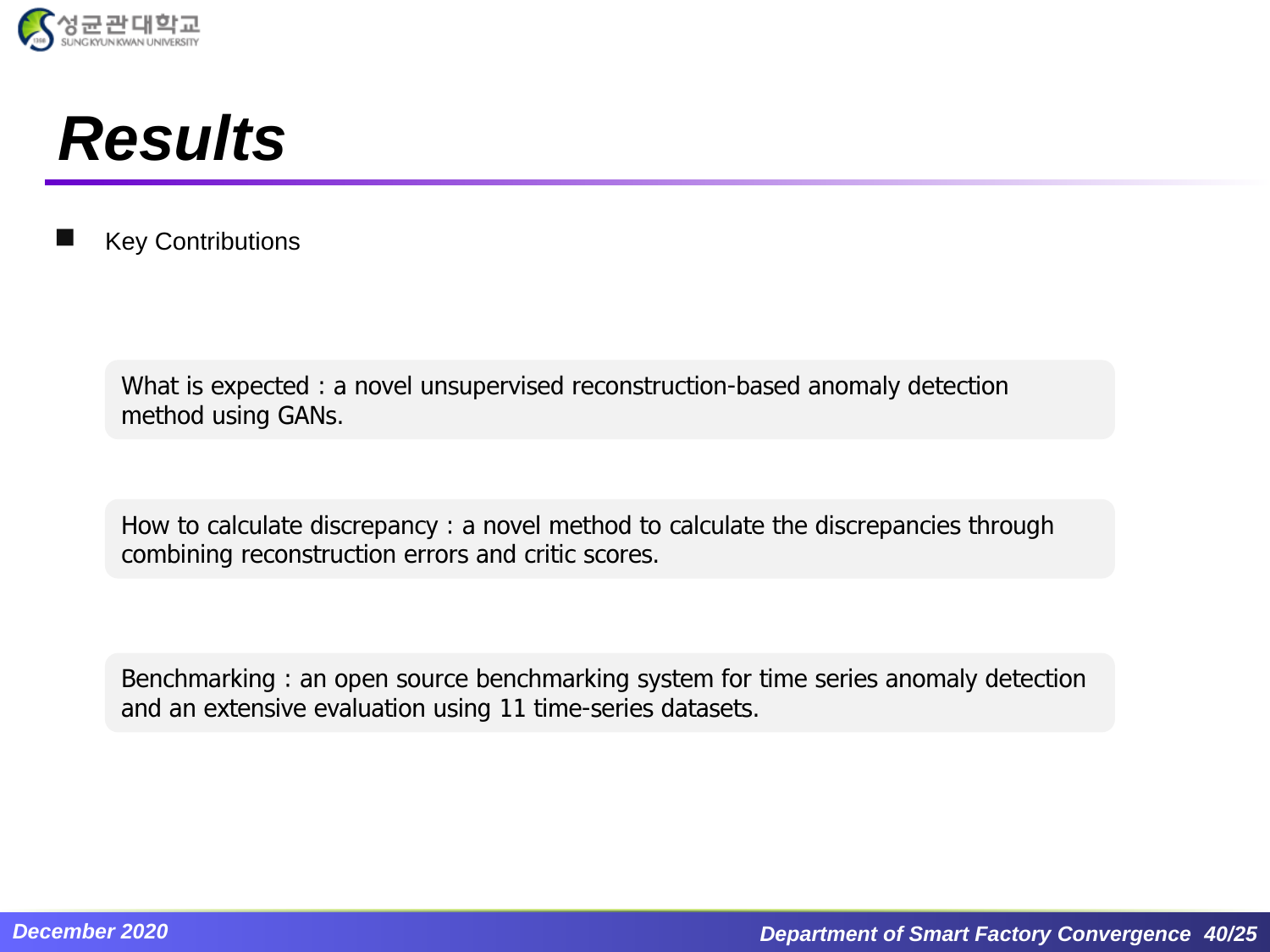

# Results
Key Contributions
What is expected : a novel unsupervised reconstruction-based anomaly detection method using GANs.
How to calculate discrepancy : a novel method to calculate the discrepancies through combining reconstruction errors and critic scores.
Benchmarking : an open source benchmarking system for time series anomaly detection and an extensive evaluation using 11 time-series datasets.